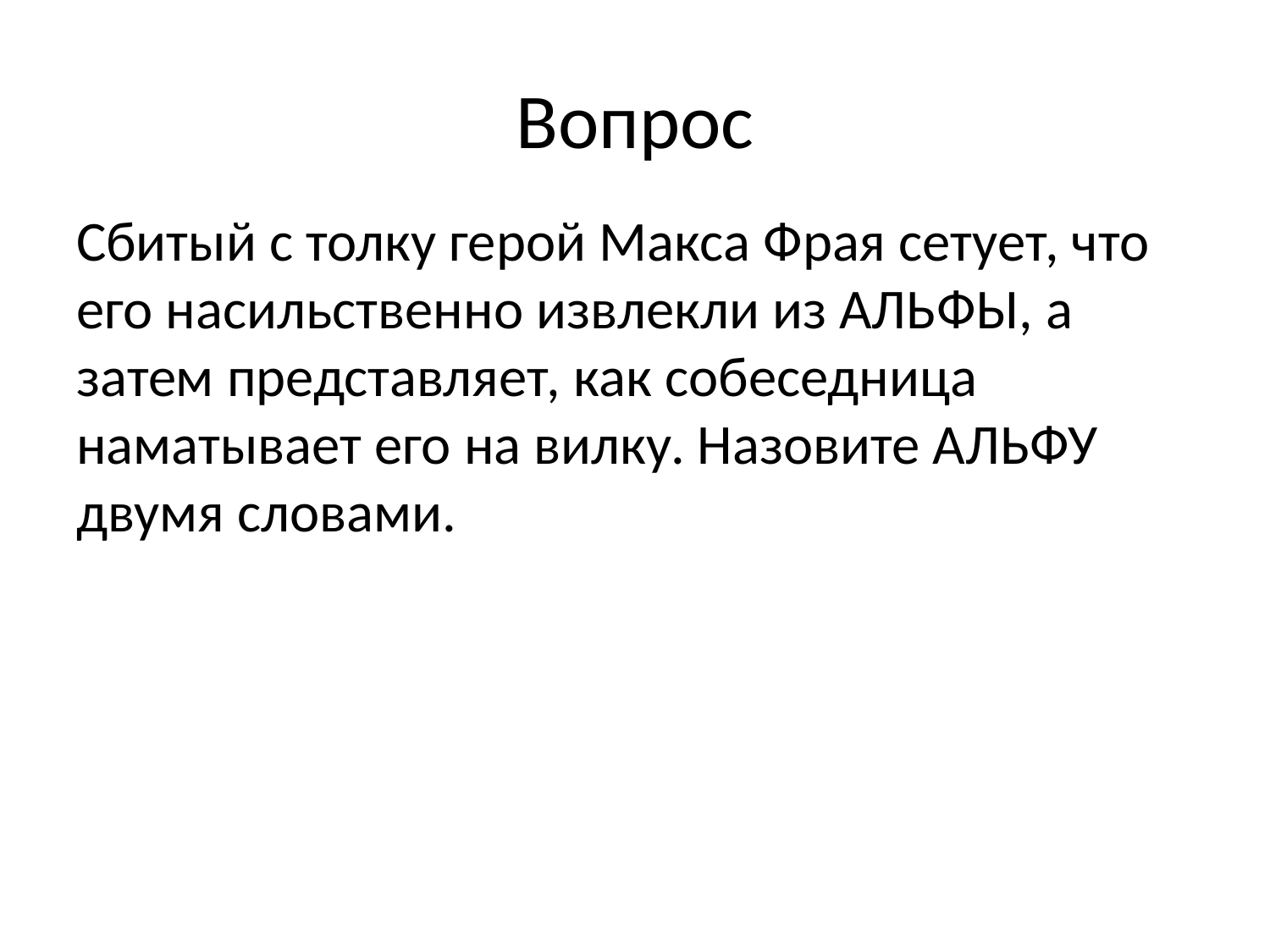

# Вопрос
Сбитый с толку герой Макса Фрая сетует, что его насильственно извлекли из АЛЬФЫ, а затем представляет, как собеседница наматывает его на вилку. Назовите АЛЬФУ двумя словами.